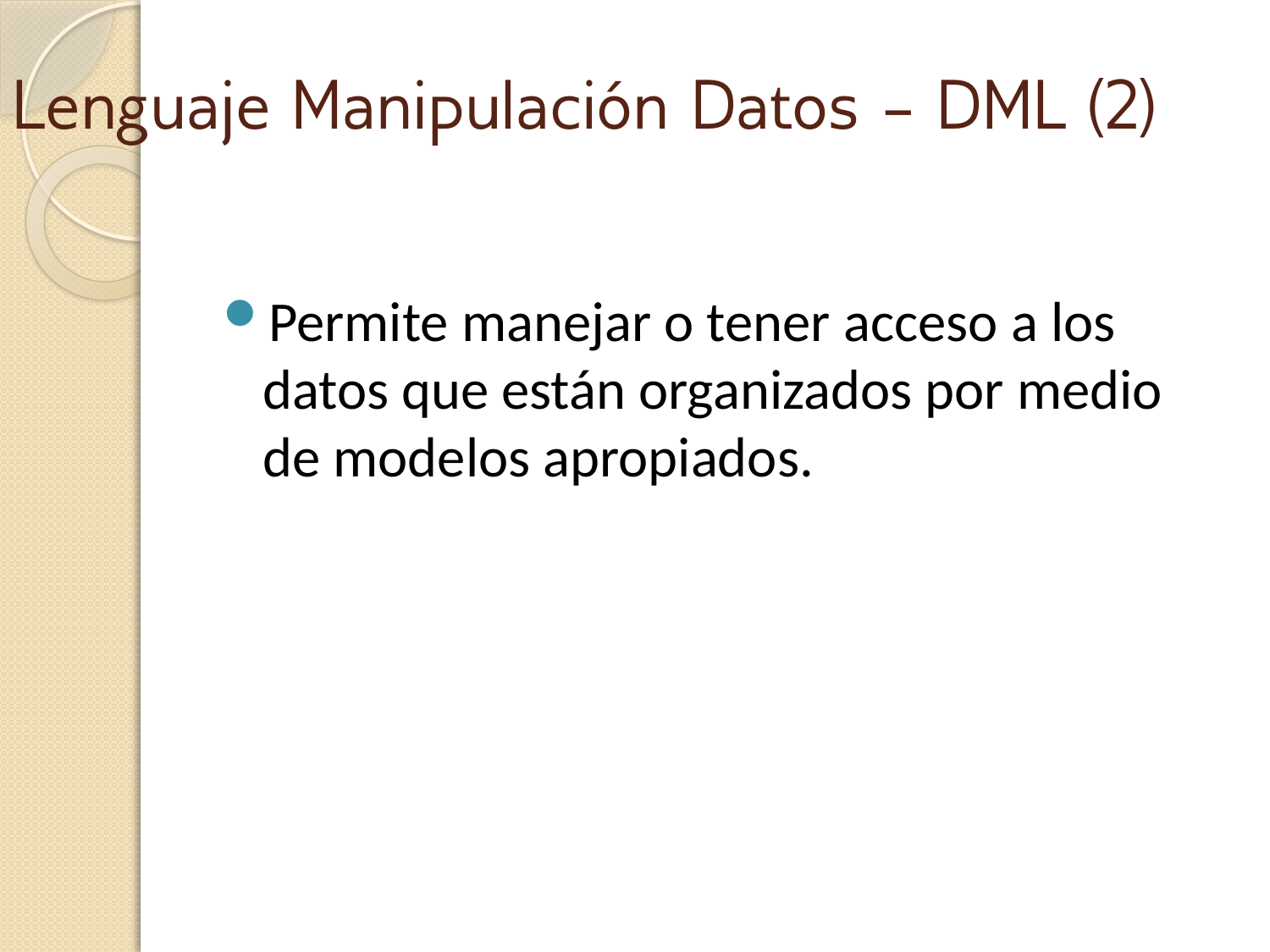

# Lenguaje Manipulación Datos – DML (2)

Permite manejar o tener acceso a los datos que están organizados por medio de modelos apropiados.